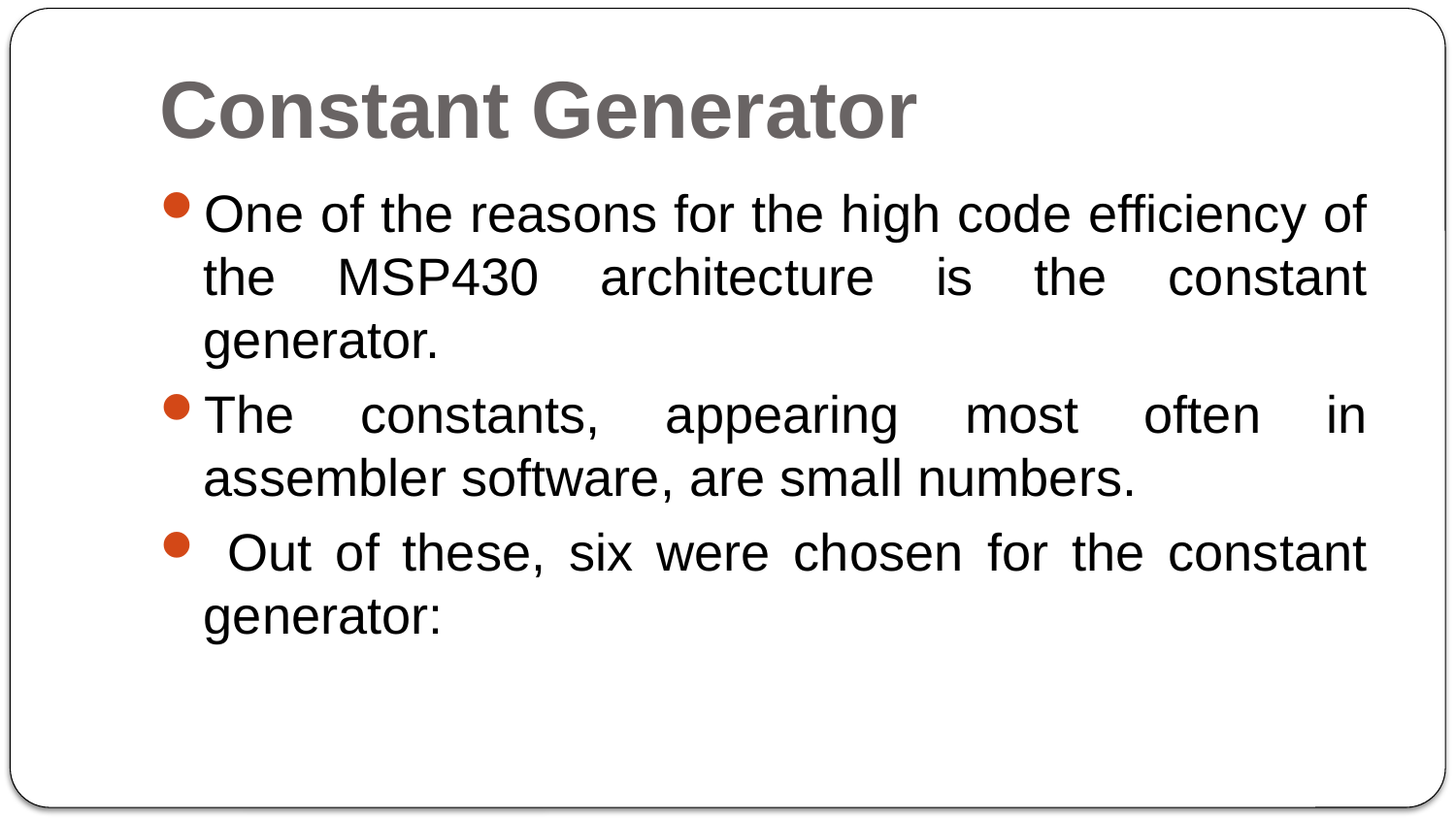

# Constant Generator
One of the reasons for the high code efficiency of the MSP430 architecture is the constant generator.
The constants, appearing most often in assembler software, are small numbers.
 Out of these, six were chosen for the constant generator: